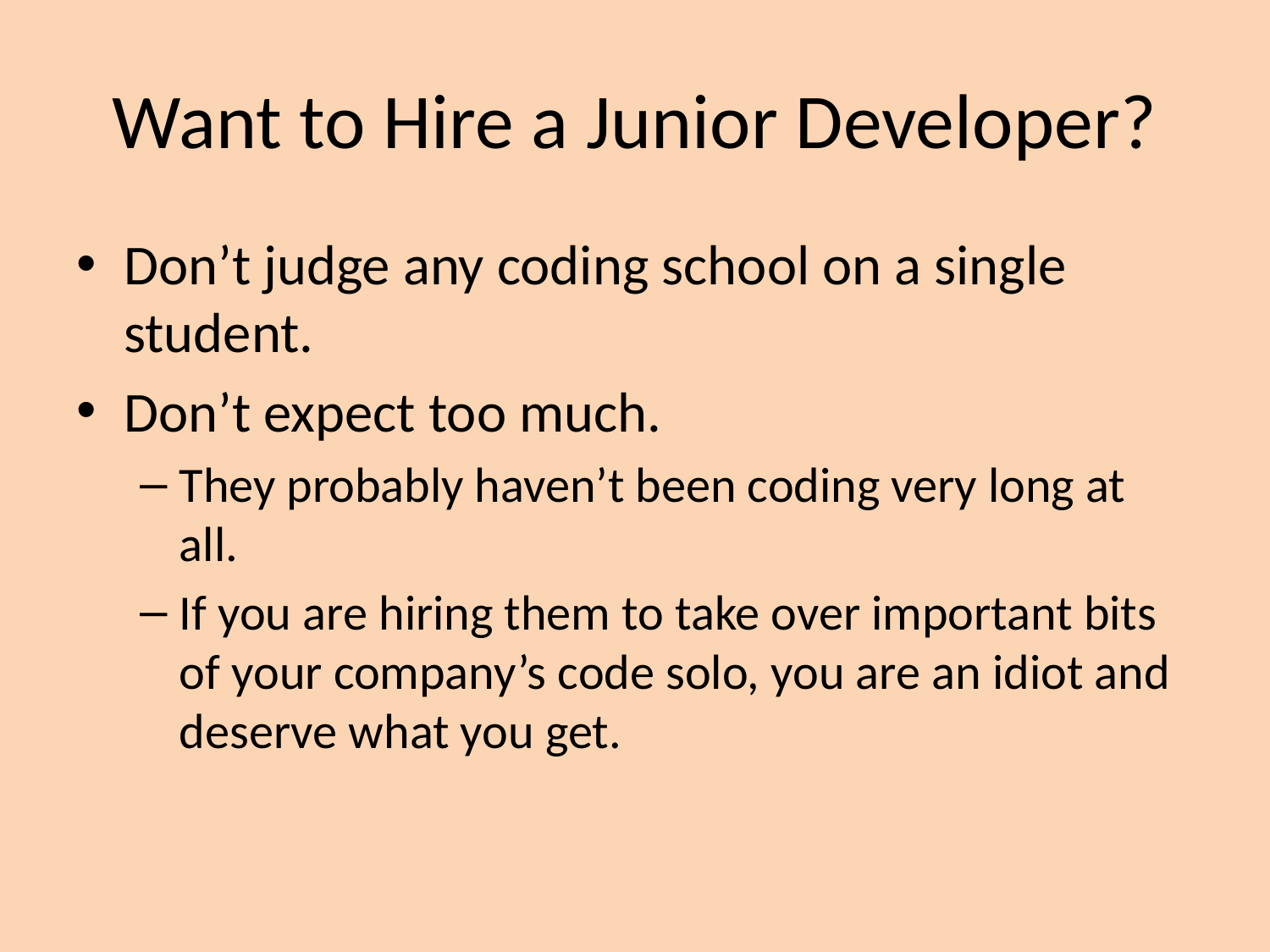

# Want to Hire a Junior Developer?
Don’t judge any coding school on a single student.
Don’t expect too much.
They probably haven’t been coding very long at all.
If you are hiring them to take over important bits of your company’s code solo, you are an idiot and deserve what you get.